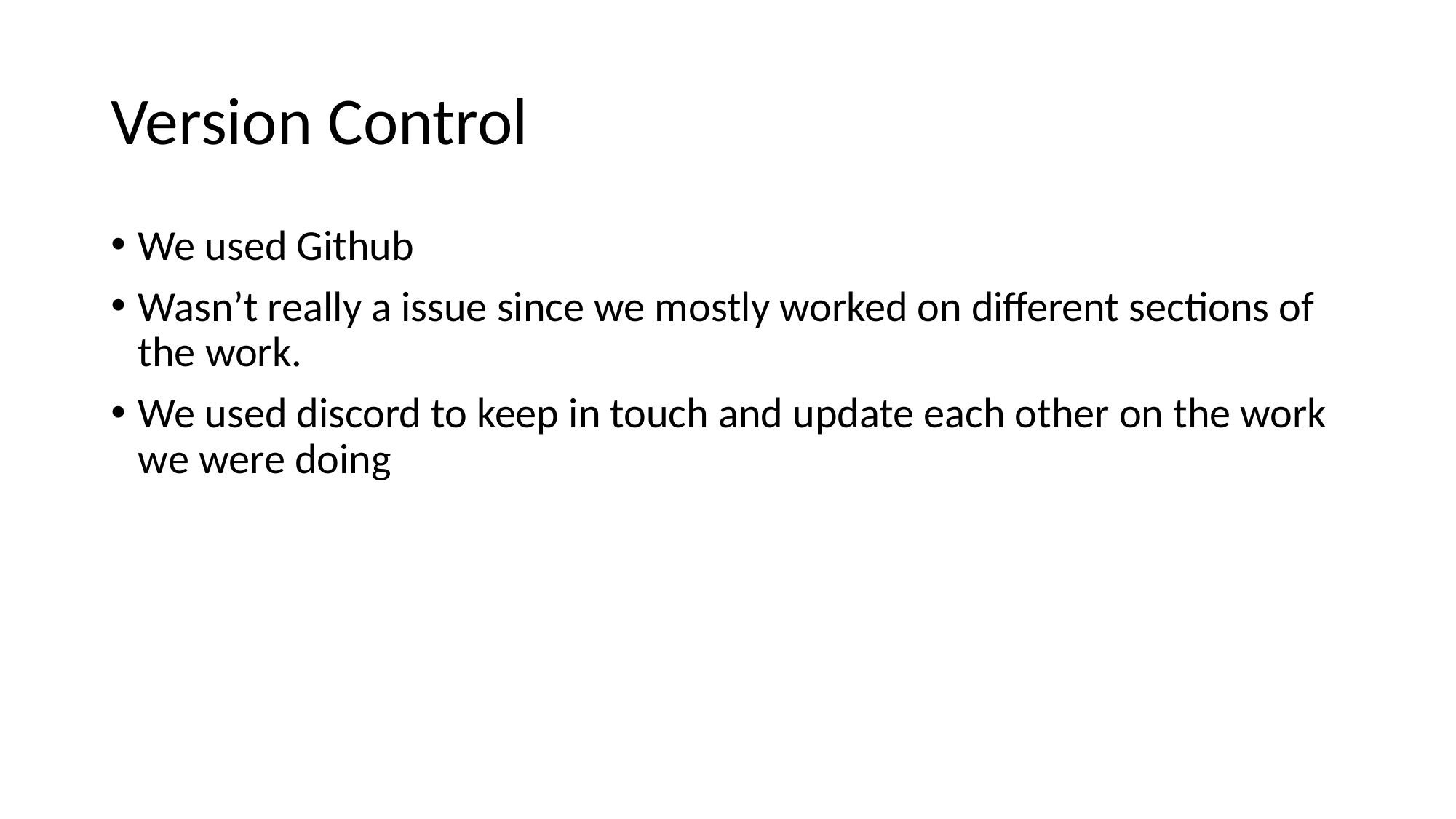

# Version Control
We used Github
Wasn’t really a issue since we mostly worked on different sections of the work.
We used discord to keep in touch and update each other on the work we were doing